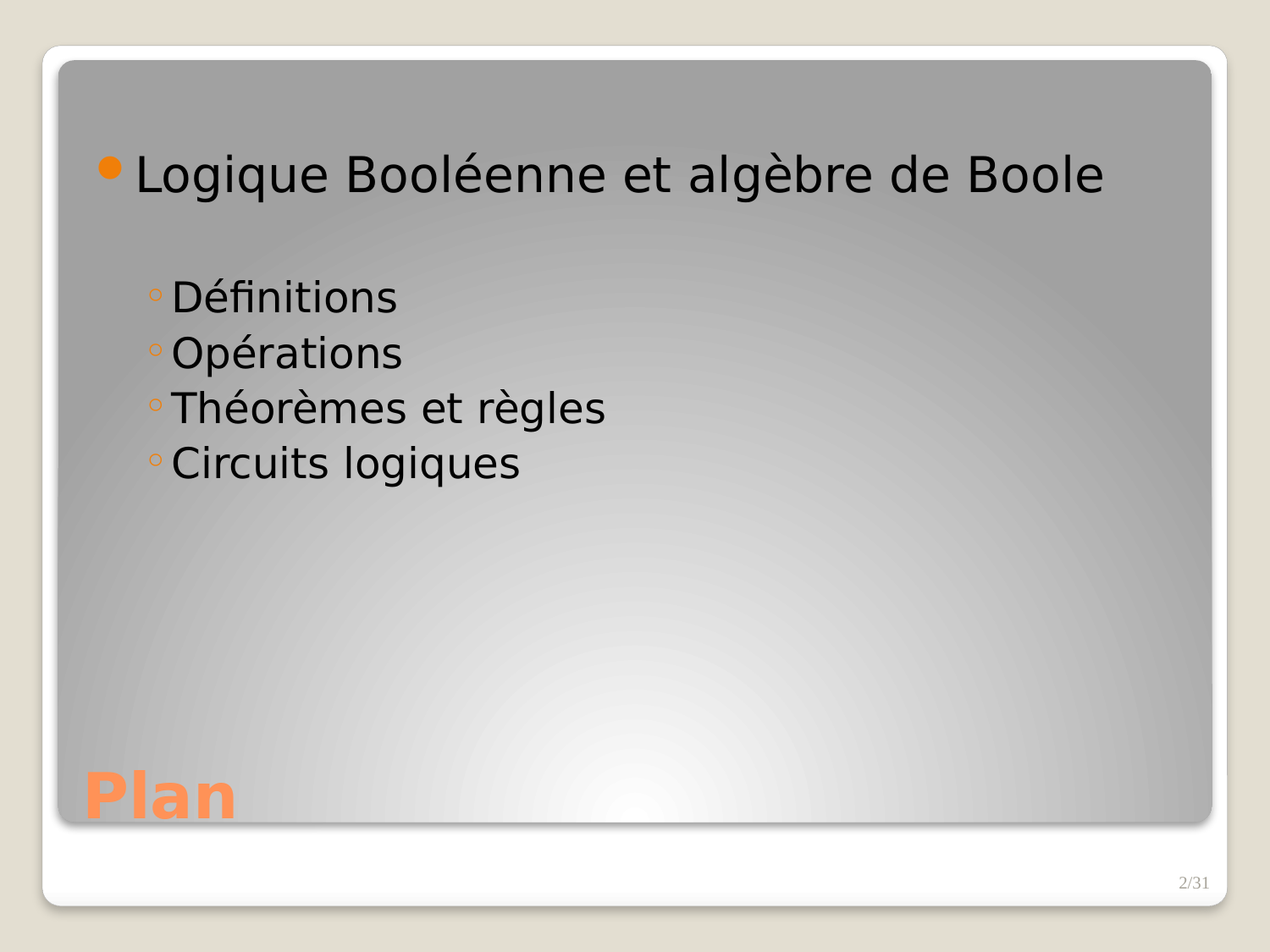

Logique Booléenne et algèbre de Boole

Définitions
Opérations
Théorèmes et règles
Circuits logiques
# Plan
2/31